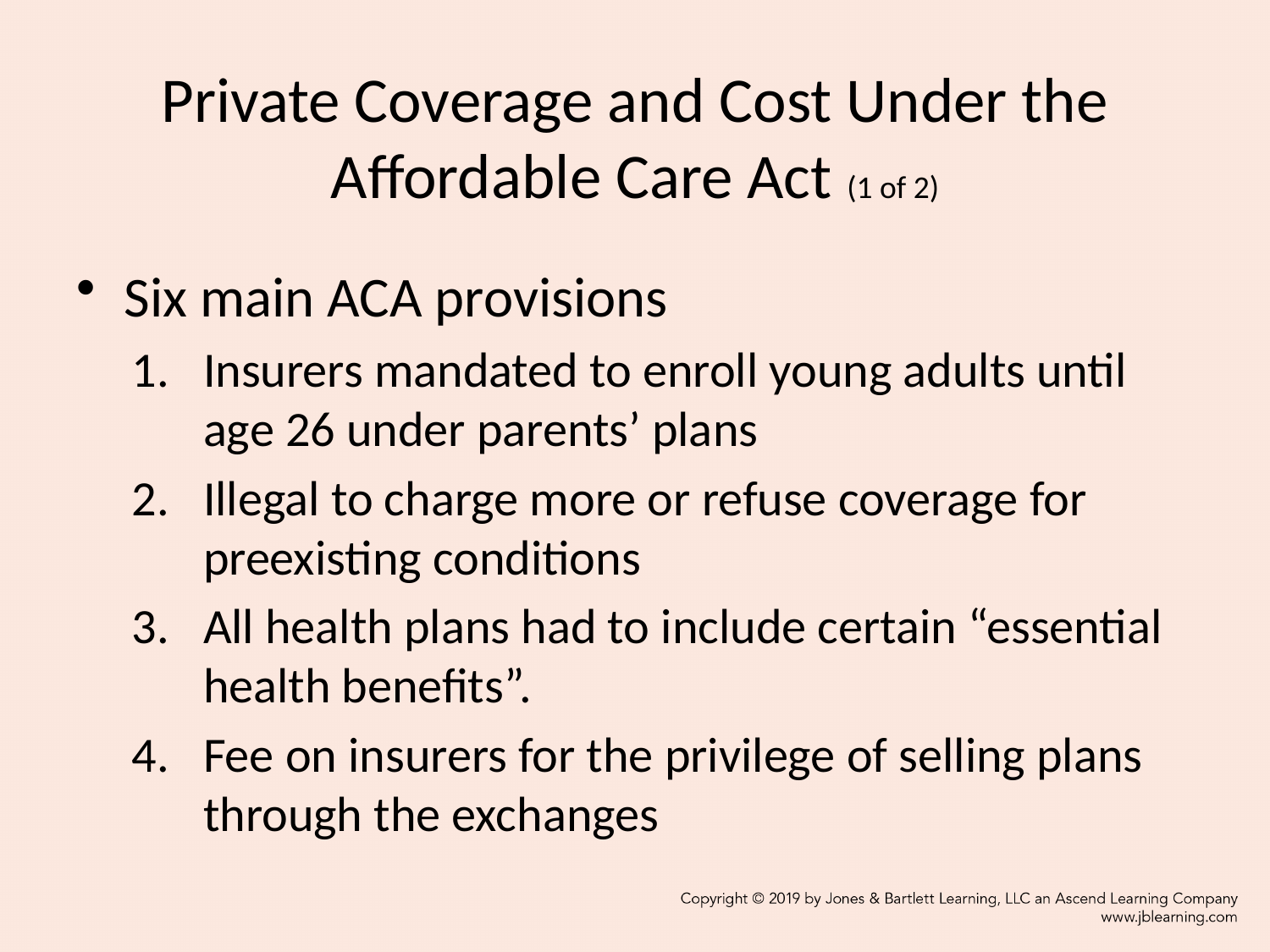

# Private Coverage and Cost Under the Affordable Care Act (1 of 2)
Six main ACA provisions
Insurers mandated to enroll young adults until age 26 under parents’ plans
Illegal to charge more or refuse coverage for preexisting conditions
All health plans had to include certain “essential health benefits”.
Fee on insurers for the privilege of selling plans through the exchanges